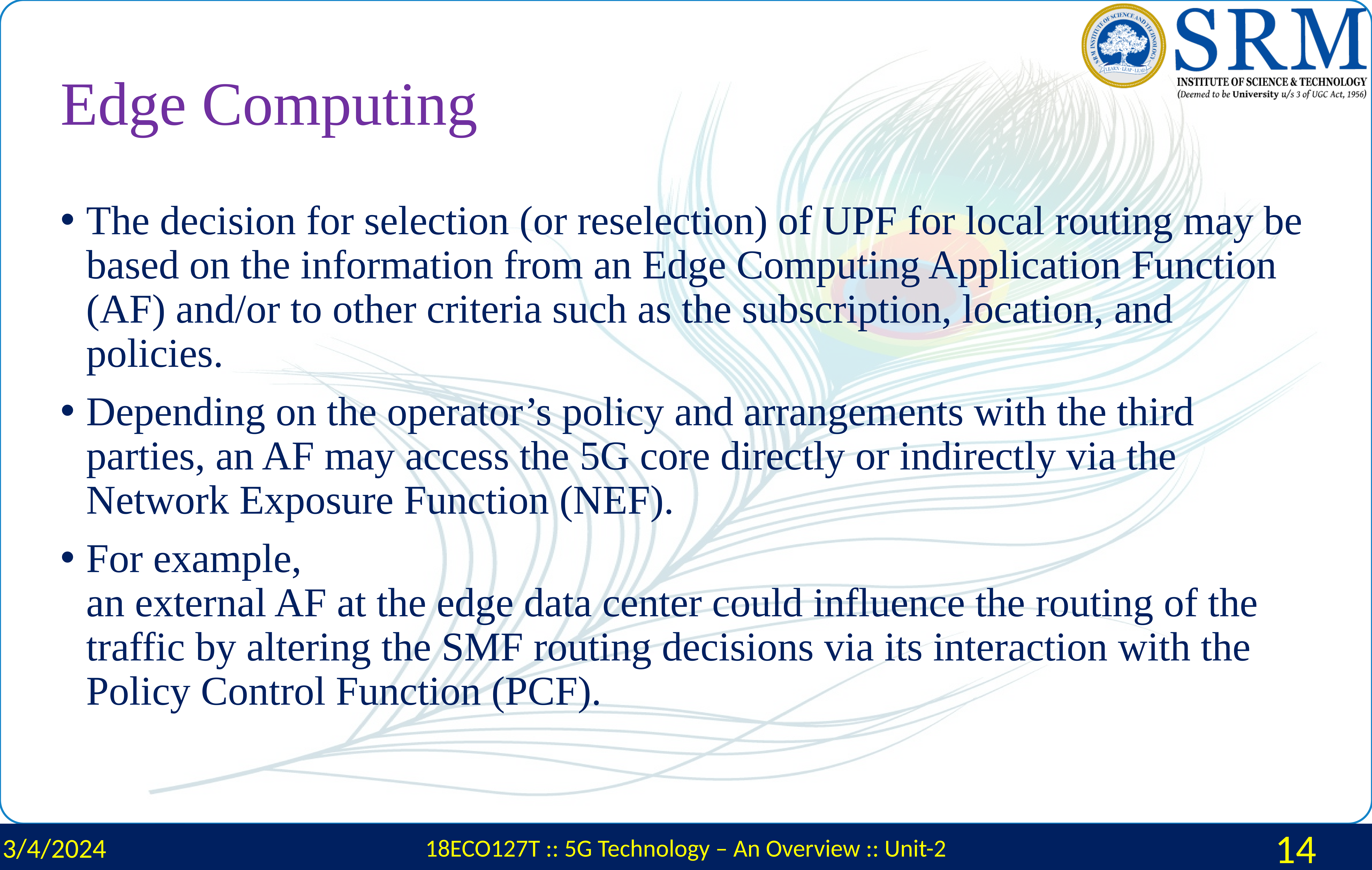

# Edge Computing
The decision for selection (or reselection) of UPF for local routing may be based on the information from an Edge Computing Application Function (AF) and/or to other criteria such as the subscription, location, and policies.
Depending on the operator’s policy and arrangements with the third parties, an AF may access the 5G core directly or indirectly via the Network Exposure Function (NEF).
For example,
an external AF at the edge data center could influence the routing of the traffic by altering the SMF routing decisions via its interaction with the Policy Control Function (PCF).
3/4/2024
18ECO127T :: 5G Technology – An Overview :: Unit-2
14